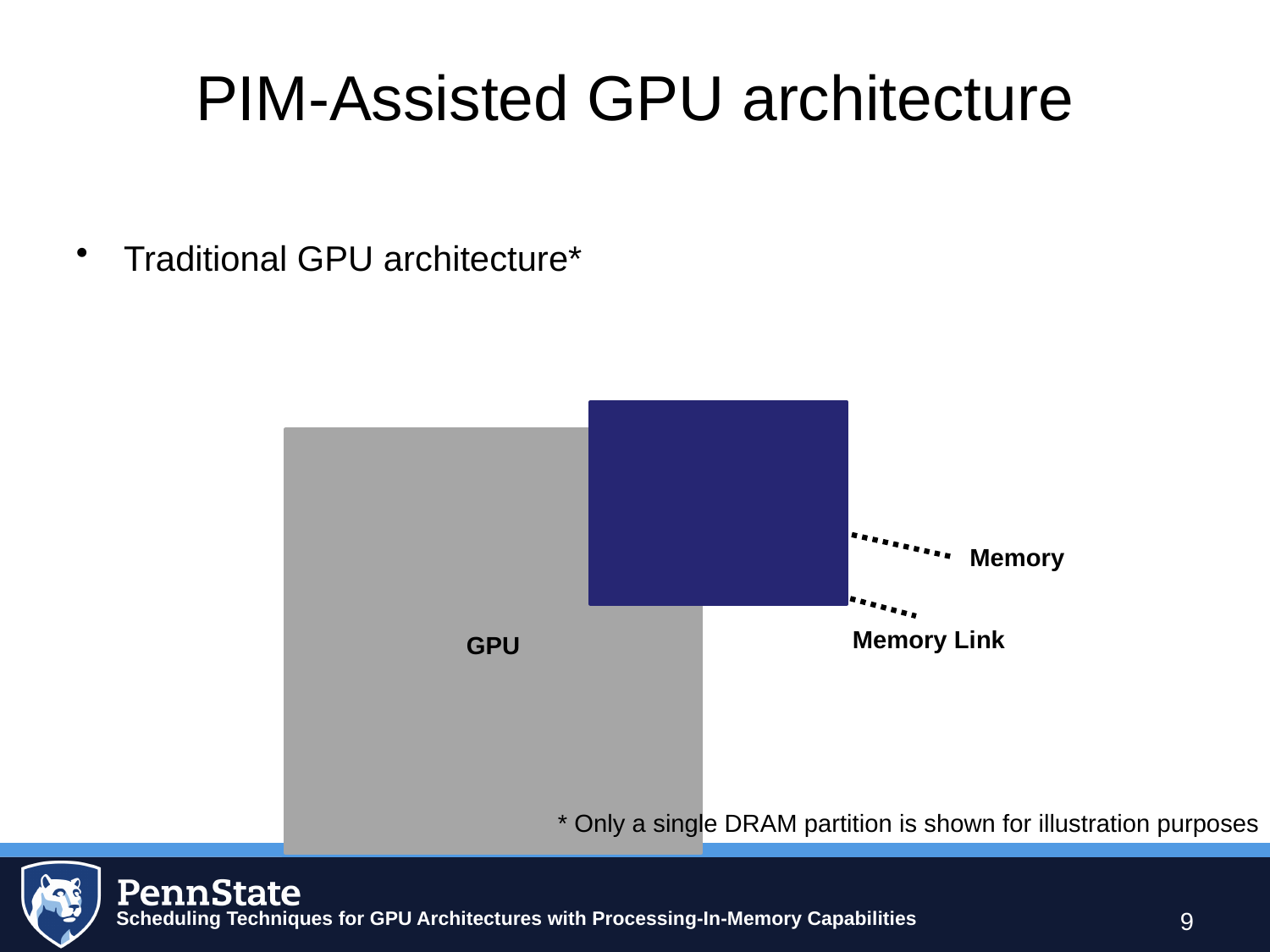

# PIM-Assisted GPU architecture

Traditional GPU architecture*

Memory
Memory Link
GPU
* Only a single DRAM partition is shown for illustration purposes
9